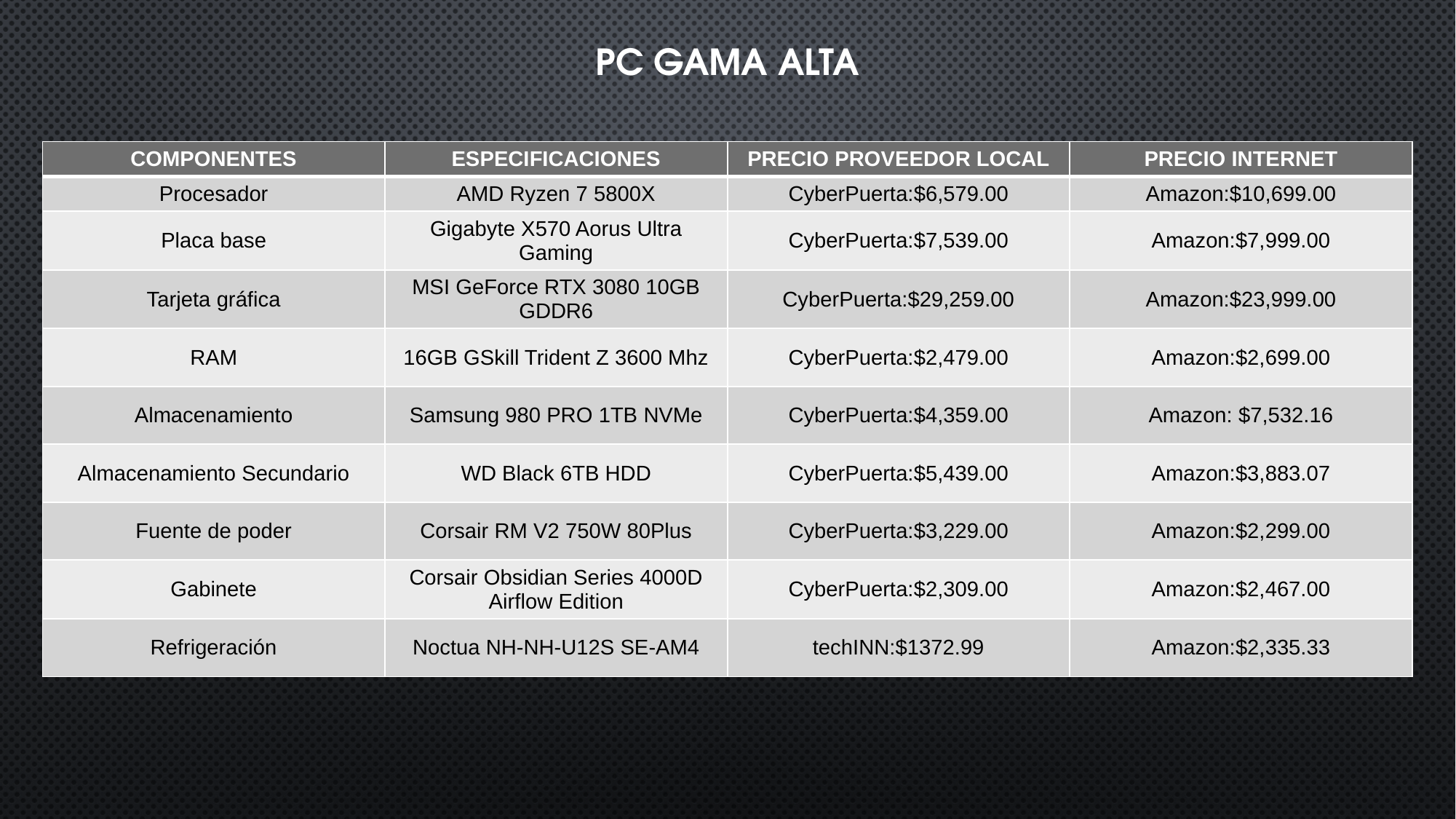

# Pc Gama Alta
| COMPONENTES | ESPECIFICACIONES | PRECIO PROVEEDOR LOCAL | PRECIO INTERNET |
| --- | --- | --- | --- |
| Procesador | AMD Ryzen 7 5800X | CyberPuerta:‎$6,579.00 | Amazon:$10,699.00 |
| Placa base | Gigabyte X570 Aorus Ultra Gaming | CyberPuerta:$7,539.00 | Amazon:$7,999.00 |
| Tarjeta gráfica | MSI GeForce RTX 3080 10GB GDDR6 | CyberPuerta:$29,259.00 | Amazon:$23,999.00 |
| RAM | 16GB GSkill Trident Z 3600 Mhz | CyberPuerta:$2,479.00 | Amazon:$2,699.00 |
| Almacenamiento | Samsung 980 PRO 1TB NVMe | CyberPuerta:$4,359.00 | Amazon: $7,532.16 |
| Almacenamiento Secundario | WD Black 6TB HDD | CyberPuerta:$5,439.00 | Amazon:$3,883.07 |
| Fuente de poder | Corsair RM V2 750W 80Plus | CyberPuerta:$3,229.00 | Amazon:$2,299.00 |
| Gabinete | Corsair Obsidian Series 4000D Airflow Edition | CyberPuerta:$2,309.00 | Amazon:$2,467.00 |
| Refrigeración | Noctua NH-NH-U12S SE-AM4 | techINN:$1372.99 | Amazon:$2,335.33 |